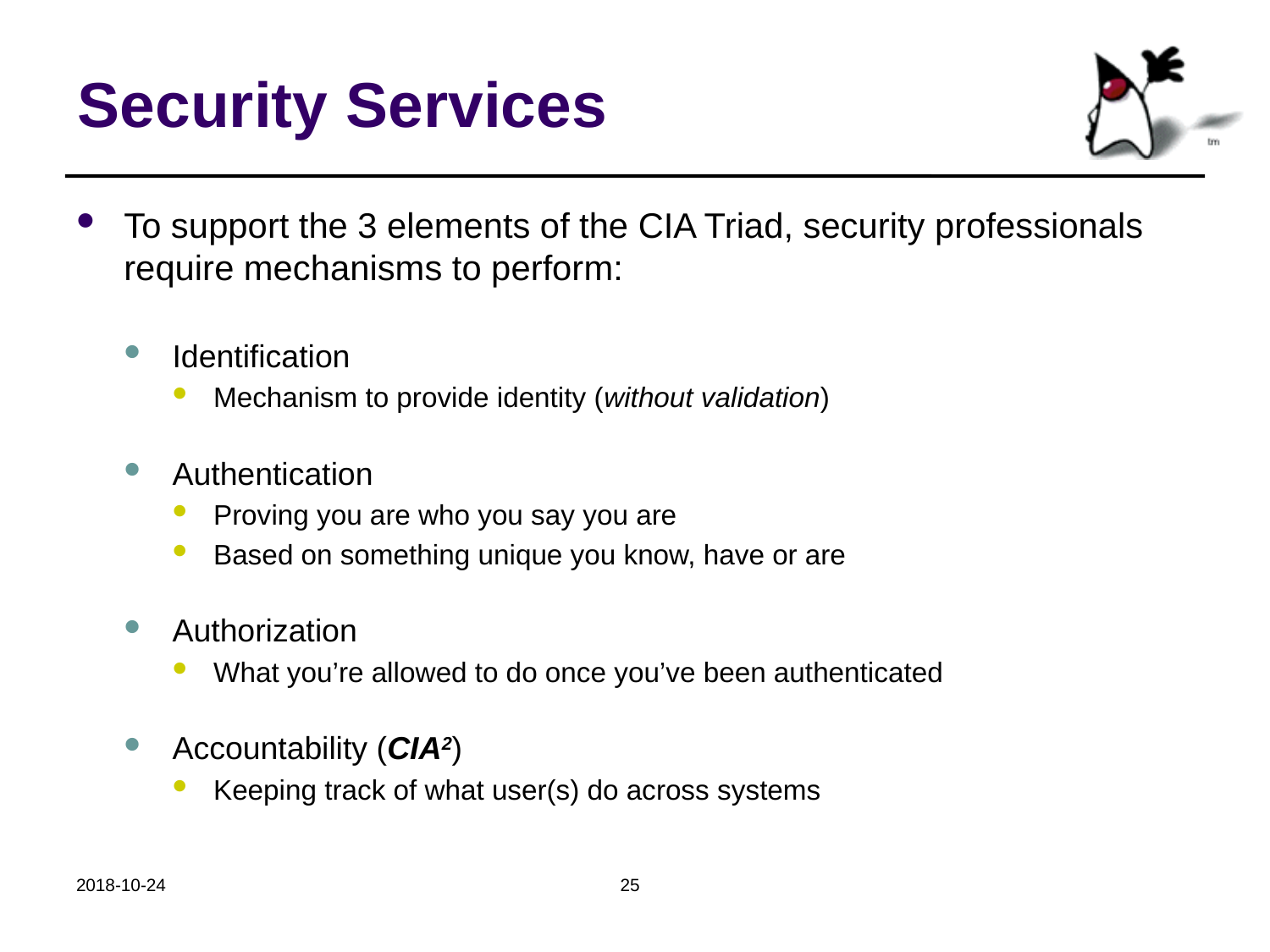

# Security Services
To support the 3 elements of the CIA Triad, security professionals require mechanisms to perform:
Identification
Mechanism to provide identity (without validation)
Authentication
Proving you are who you say you are
Based on something unique you know, have or are
Authorization
What you’re allowed to do once you’ve been authenticated
Accountability (CIA2)
Keeping track of what user(s) do across systems
2018-10-24
25